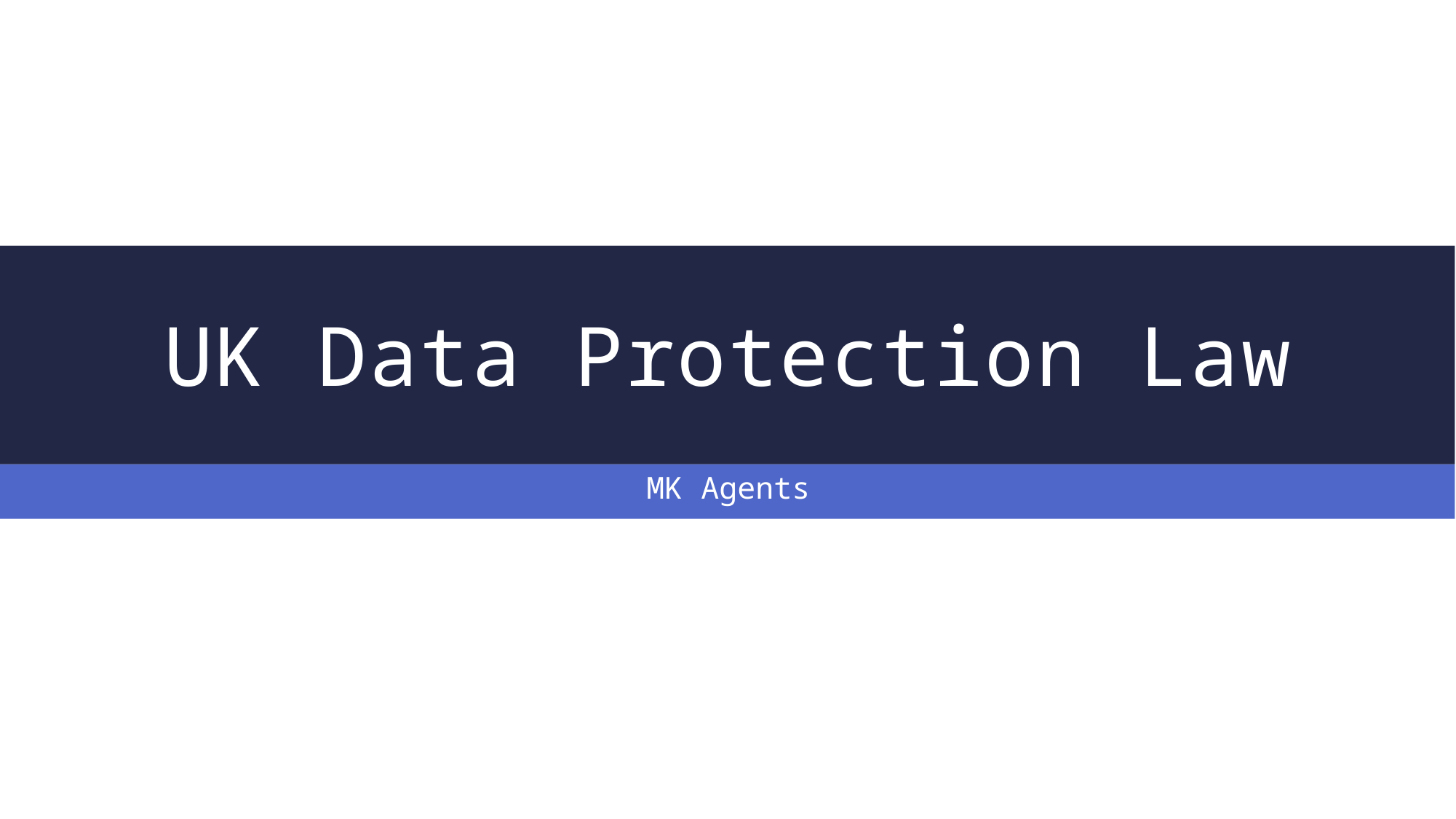

# UK Data Protection Law
MK Agents